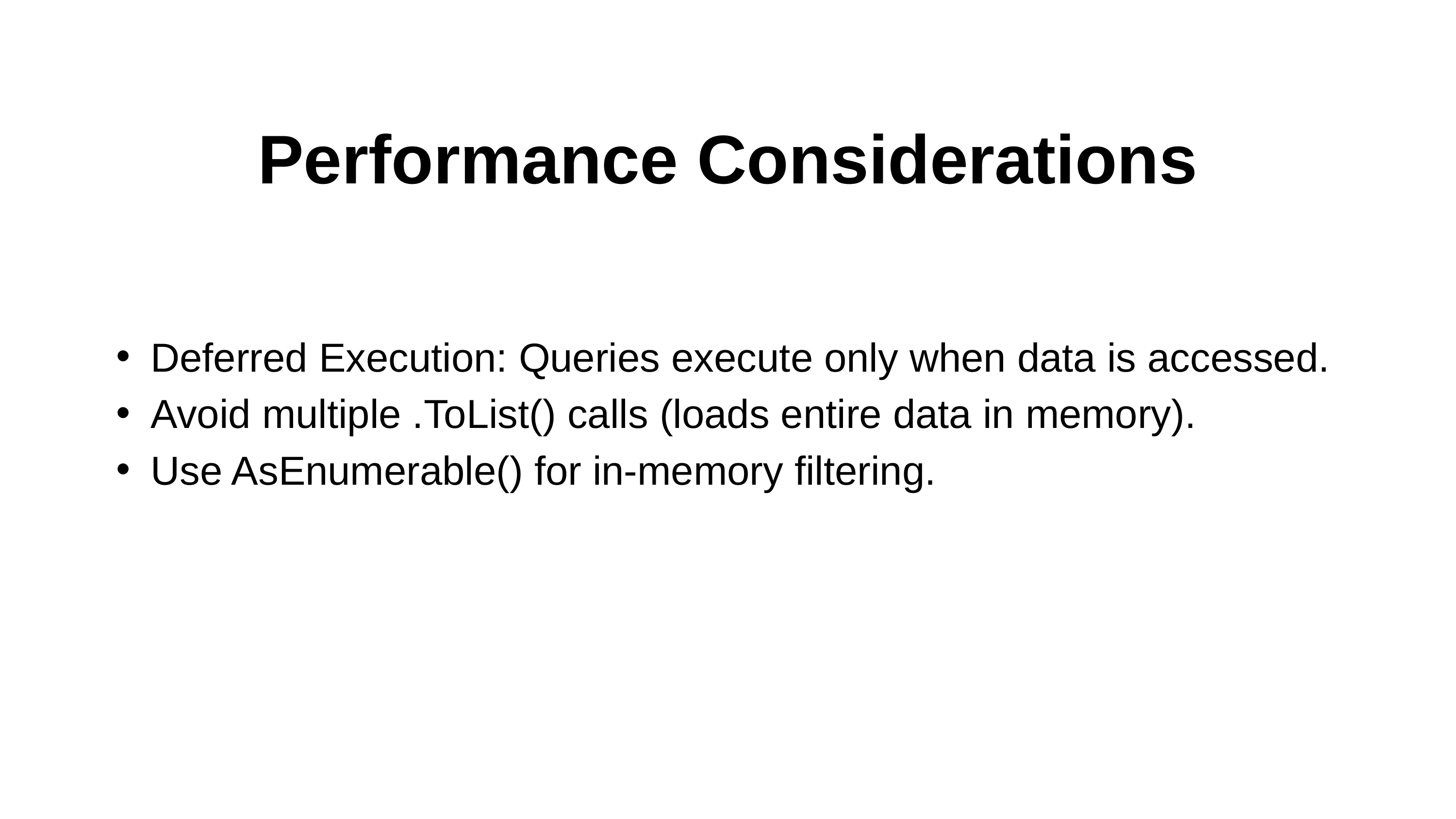

Performance Considerations
Deferred Execution: Queries execute only when data is accessed.
Avoid multiple .ToList() calls (loads entire data in memory).
Use AsEnumerable() for in-memory filtering.